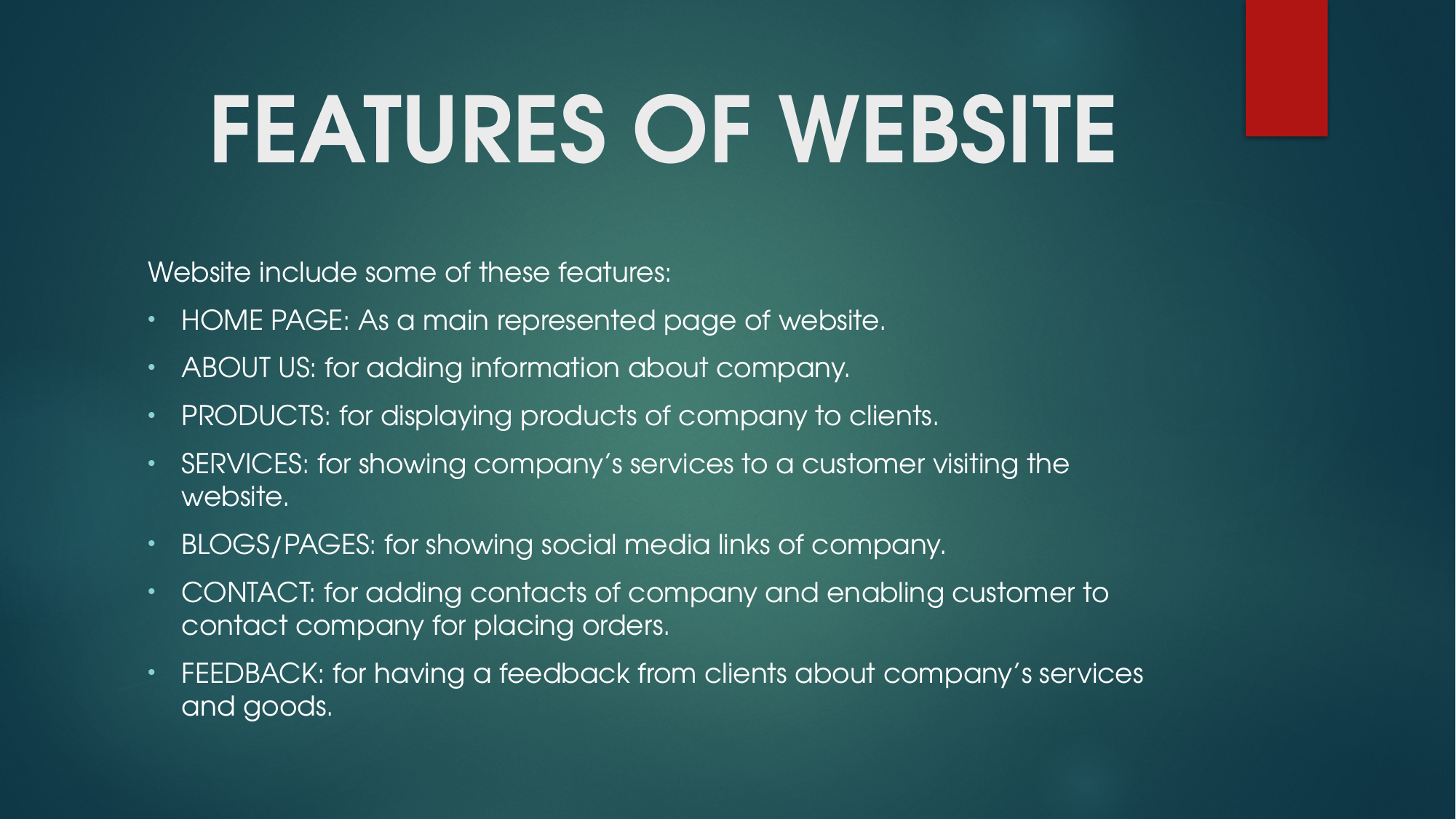

# FEATURES OF WEBSITE
Website include some of these features:
HOME PAGE: As a main represented page of website.
ABOUT US: for adding information about company.
PRODUCTS: for displaying products of company to clients.
SERVICES: for showing company’s services to a customer visiting the website.
BLOGS/PAGES: for showing social media links of company.
CONTACT: for adding contacts of company and enabling customer to contact company for placing orders.
FEEDBACK: for having a feedback from clients about company’s services and goods.